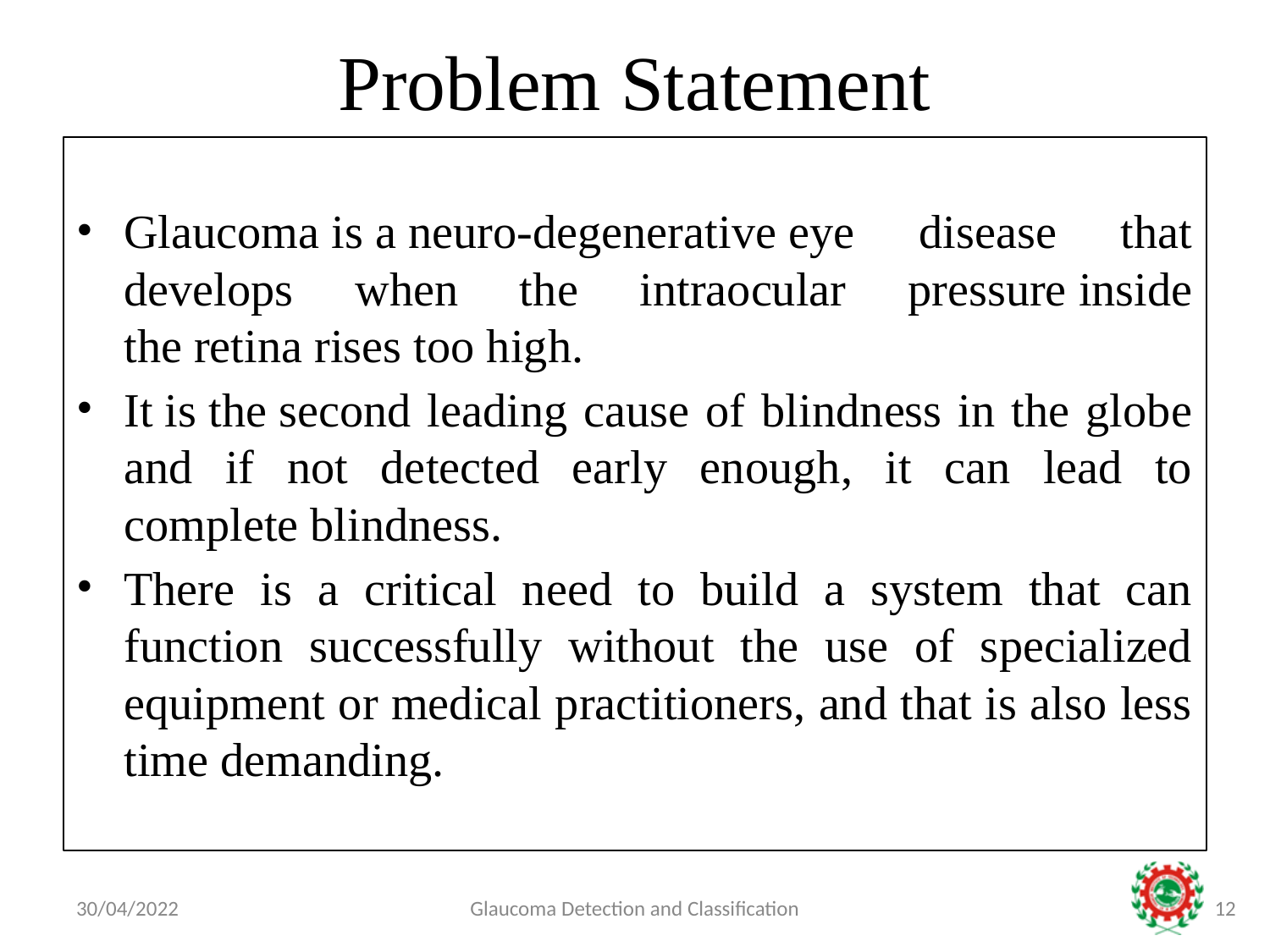

# Problem Statement

Glaucoma is a neuro-degenerative eye disease that develops when the intraocular pressure inside the retina rises too high.
It is the second leading cause of blindness in the globe and if not detected early enough, it can lead to complete blindness.
There is a critical need to build a system that can function successfully without the use of specialized equipment or medical practitioners, and that is also less time demanding.

30/04/2022
Glaucoma Detection and Classification
12